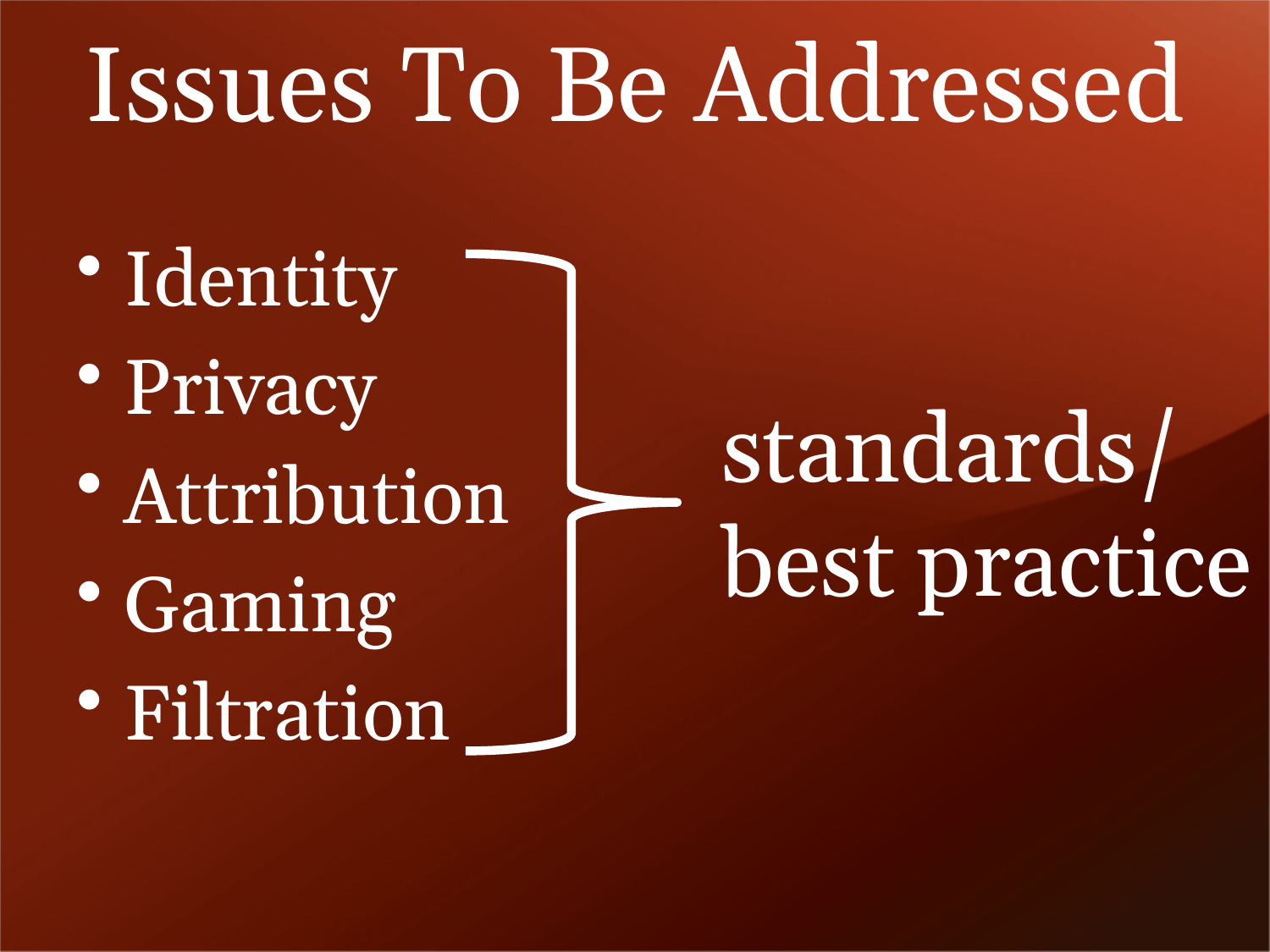

# Issues To Be Addressed
Identity
Privacy
Attribution
Gaming
Filtration

standards/
best practice